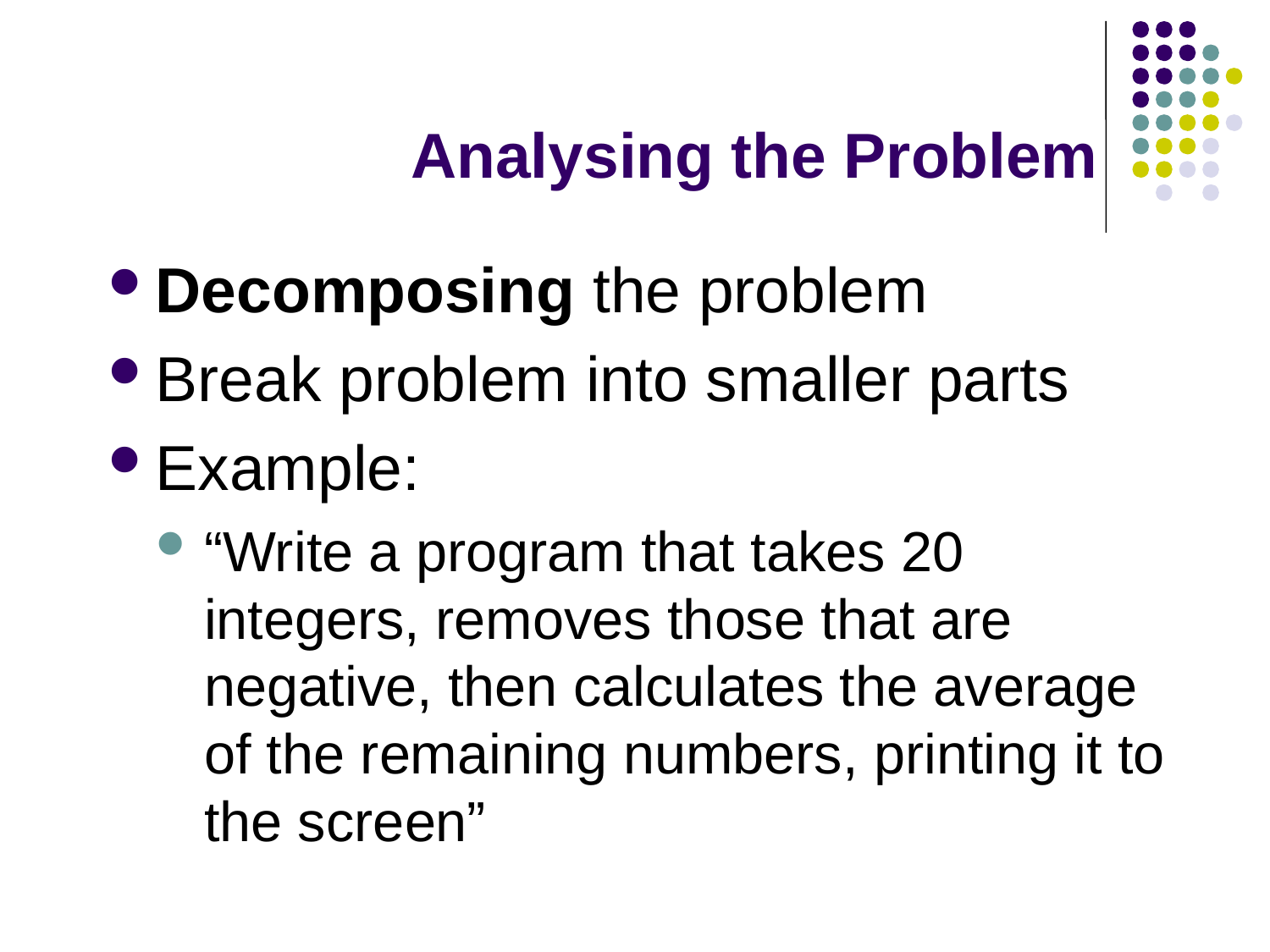

# Analysing the Problem
Decomposing the problem
Break problem into smaller parts
Example:
“Write a program that takes 20 integers, removes those that are negative, then calculates the average of the remaining numbers, printing it to the screen”